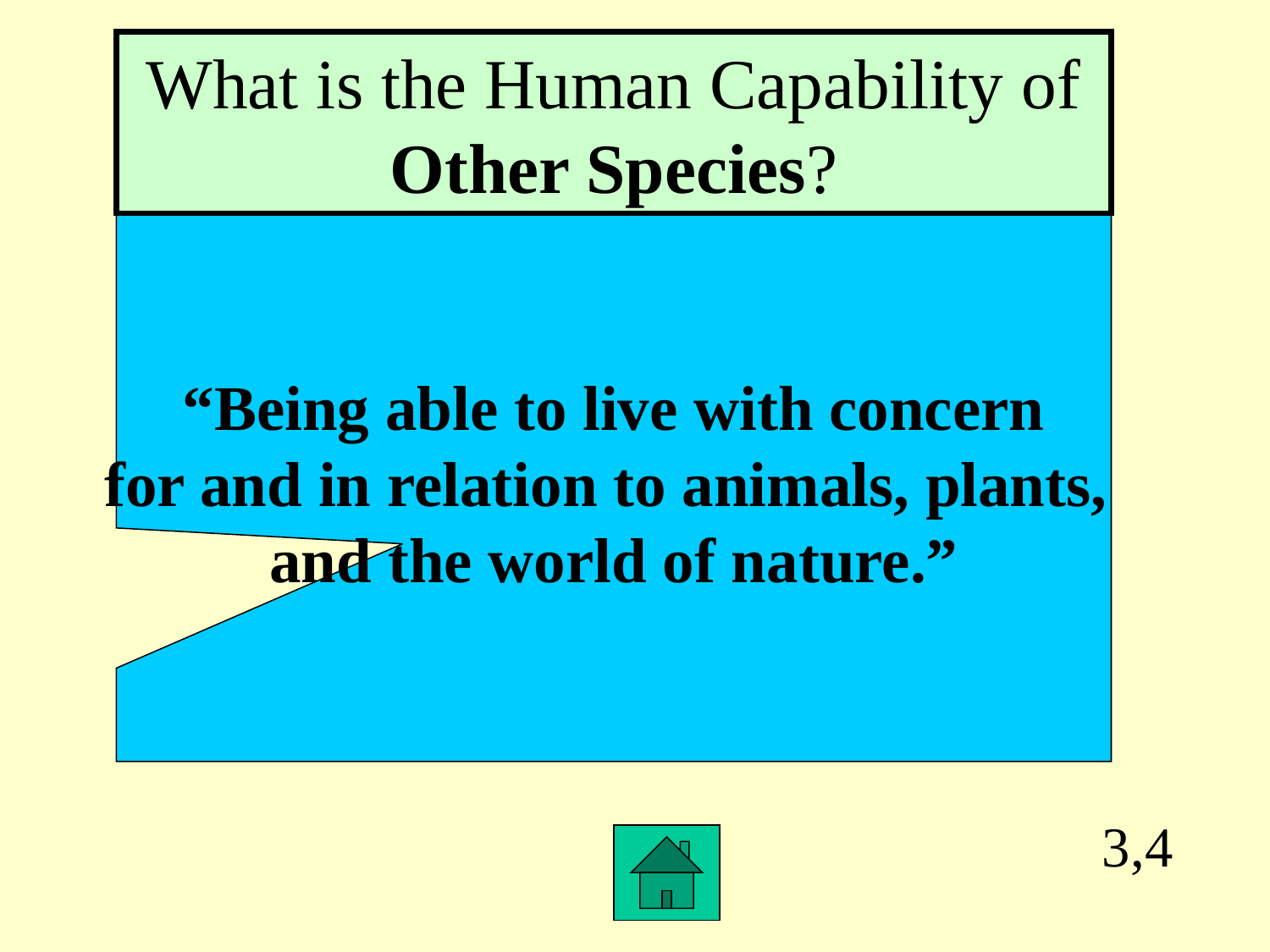

What is the Human Capability of Other Species?
“Being able to live with concern
for and in relation to animals, plants,
and the world of nature.”
3,4